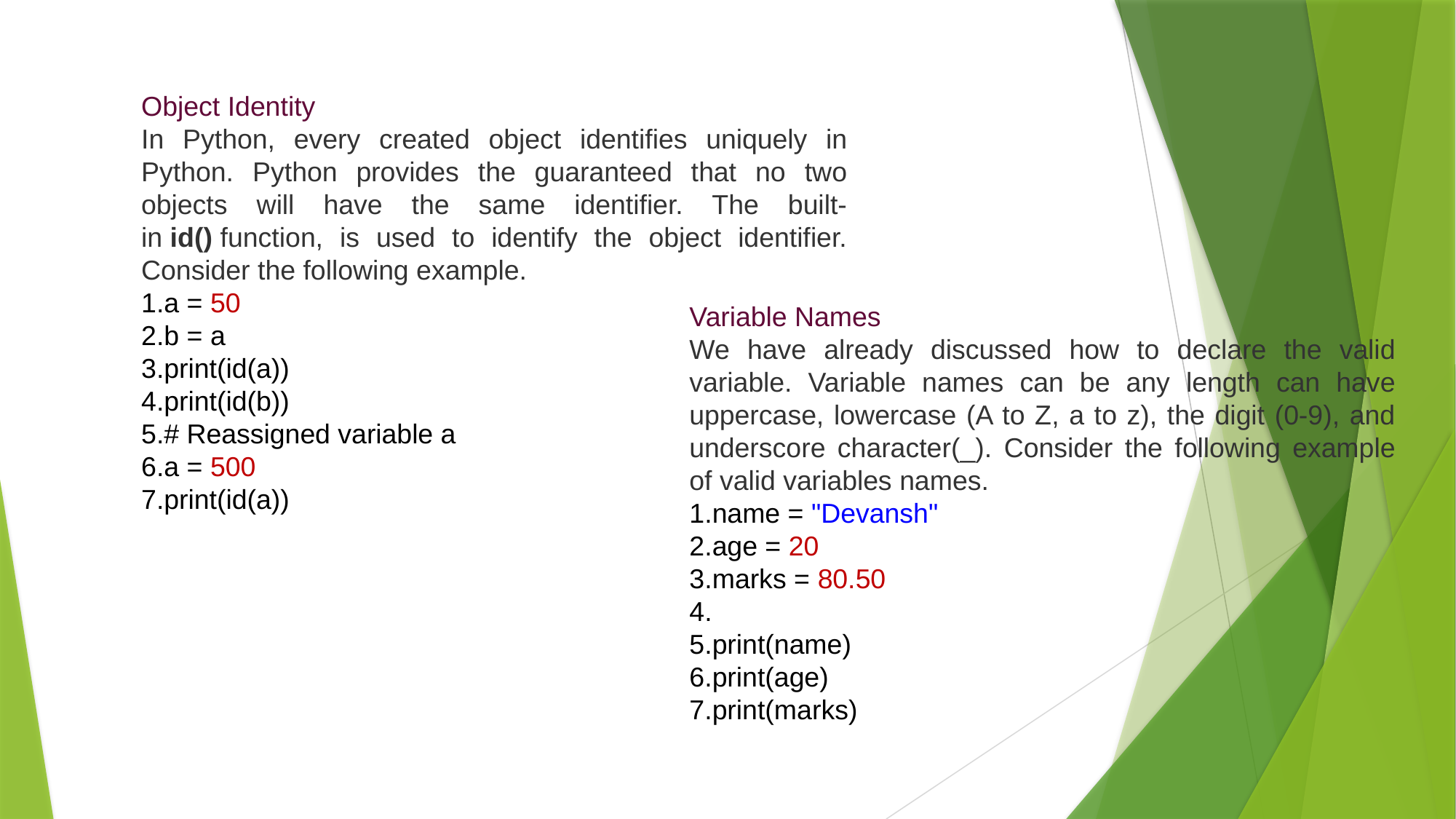

Object Identity
In Python, every created object identifies uniquely in Python. Python provides the guaranteed that no two objects will have the same identifier. The built-in id() function, is used to identify the object identifier. Consider the following example.
a = 50
b = a
print(id(a))
print(id(b))
# Reassigned variable a
a = 500
print(id(a))
Variable Names
We have already discussed how to declare the valid variable. Variable names can be any length can have uppercase, lowercase (A to Z, a to z), the digit (0-9), and underscore character(_). Consider the following example of valid variables names.
name = "Devansh"
age = 20
marks = 80.50

print(name)
print(age)
print(marks)